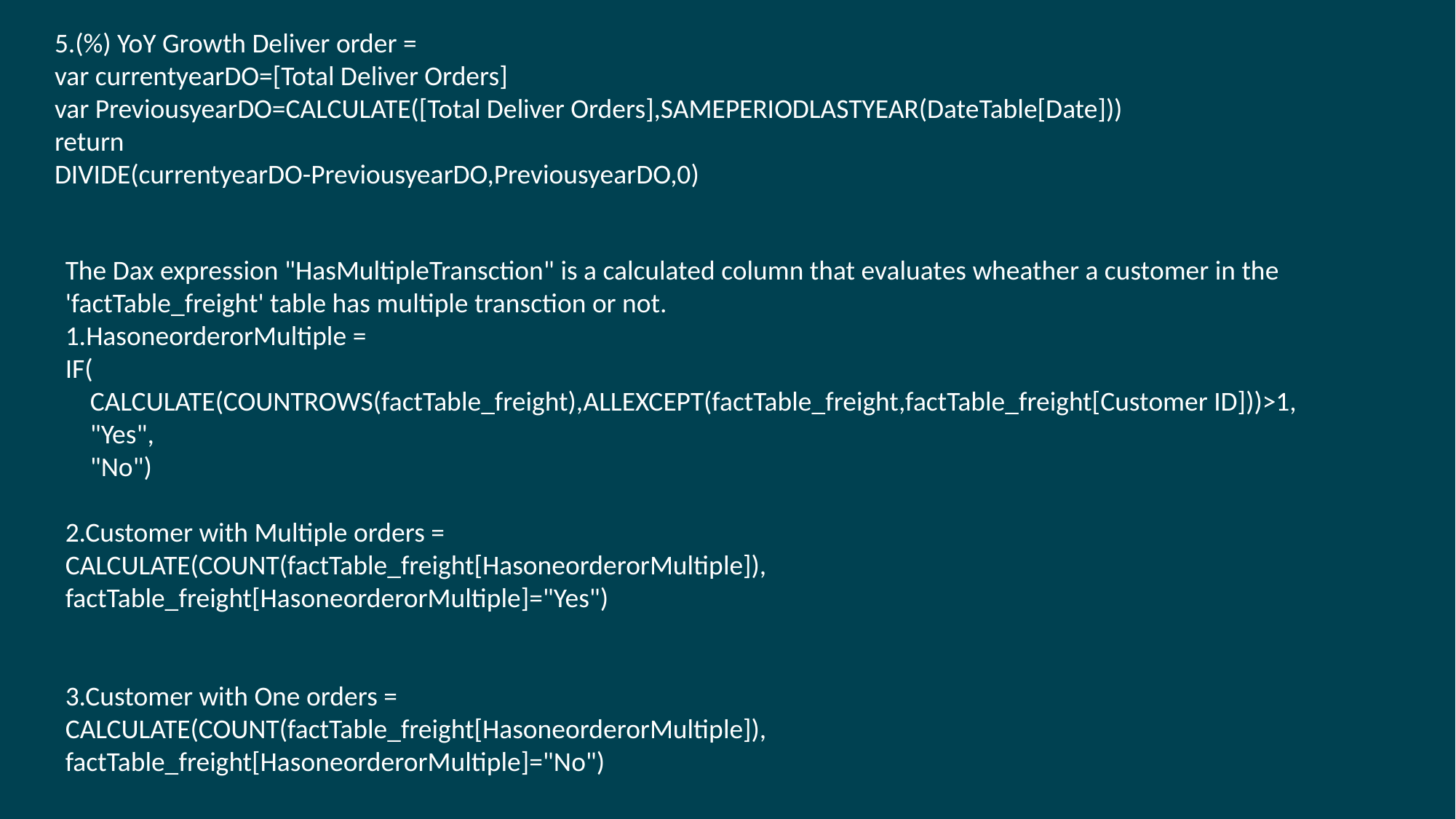

5.(%) YoY Growth Deliver order =
var currentyearDO=[Total Deliver Orders]
var PreviousyearDO=CALCULATE([Total Deliver Orders],SAMEPERIODLASTYEAR(DateTable[Date]))
return
DIVIDE(currentyearDO-PreviousyearDO,PreviousyearDO,0)
The Dax expression "HasMultipleTransction" is a calculated column that evaluates wheather a customer in the 'factTable_freight' table has multiple transction or not.
1.HasoneorderorMultiple =
IF(
    CALCULATE(COUNTROWS(factTable_freight),ALLEXCEPT(factTable_freight,factTable_freight[Customer ID]))>1,
    "Yes",
    "No")

2.Customer with Multiple orders =
CALCULATE(COUNT(factTable_freight[HasoneorderorMultiple]),
factTable_freight[HasoneorderorMultiple]="Yes")

3.Customer with One orders =
CALCULATE(COUNT(factTable_freight[HasoneorderorMultiple]),
factTable_freight[HasoneorderorMultiple]="No")